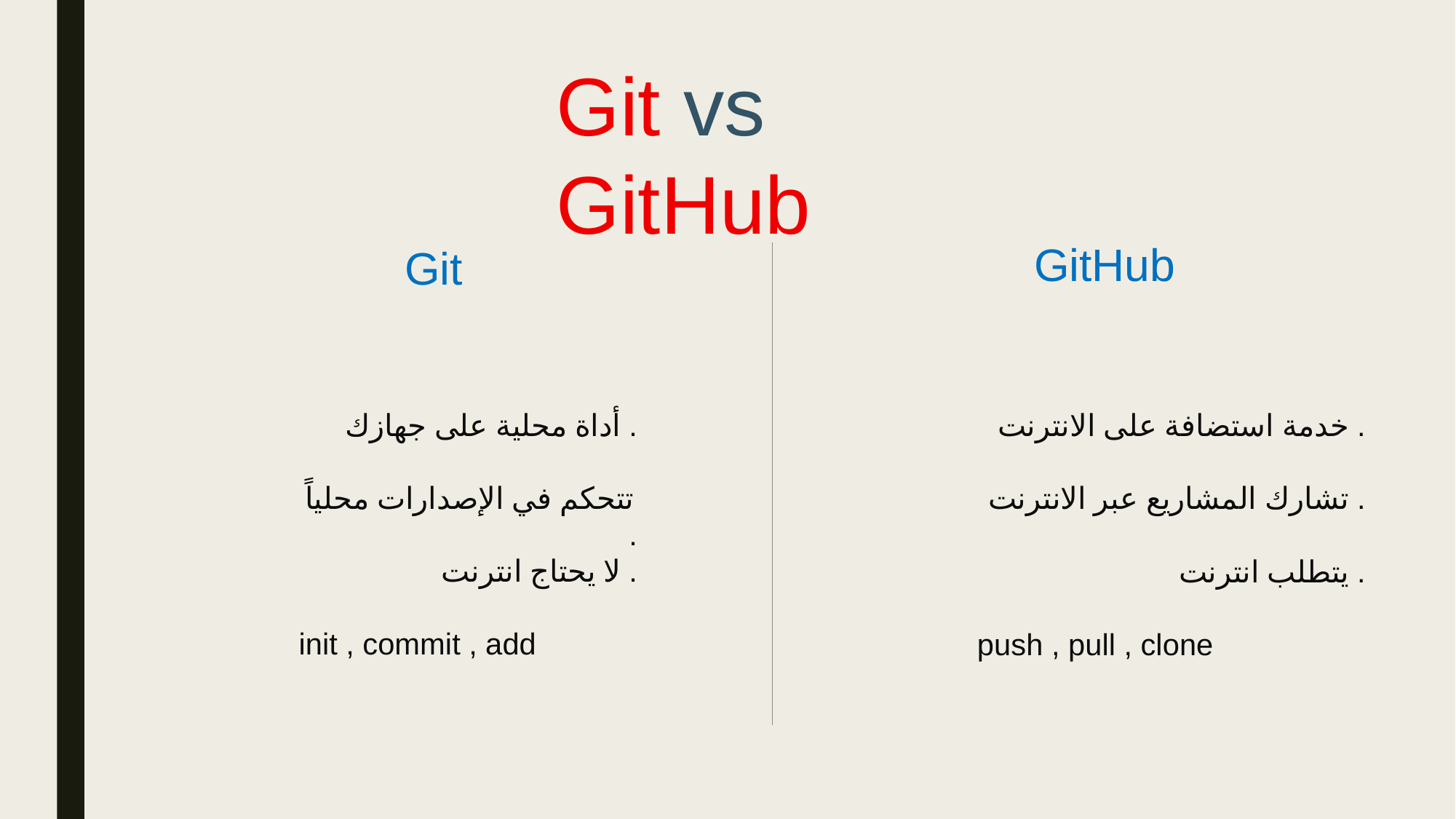

Git vs GitHub
GitHub
Git
أداة محلية على جهازك .

تتحكم في الإصدارات محلياً .
لا يحتاج انترنت .

init , commit , add
خدمة استضافة على الانترنت .

تشارك المشاريع عبر الانترنت .

يتطلب انترنت .

push , pull , clone